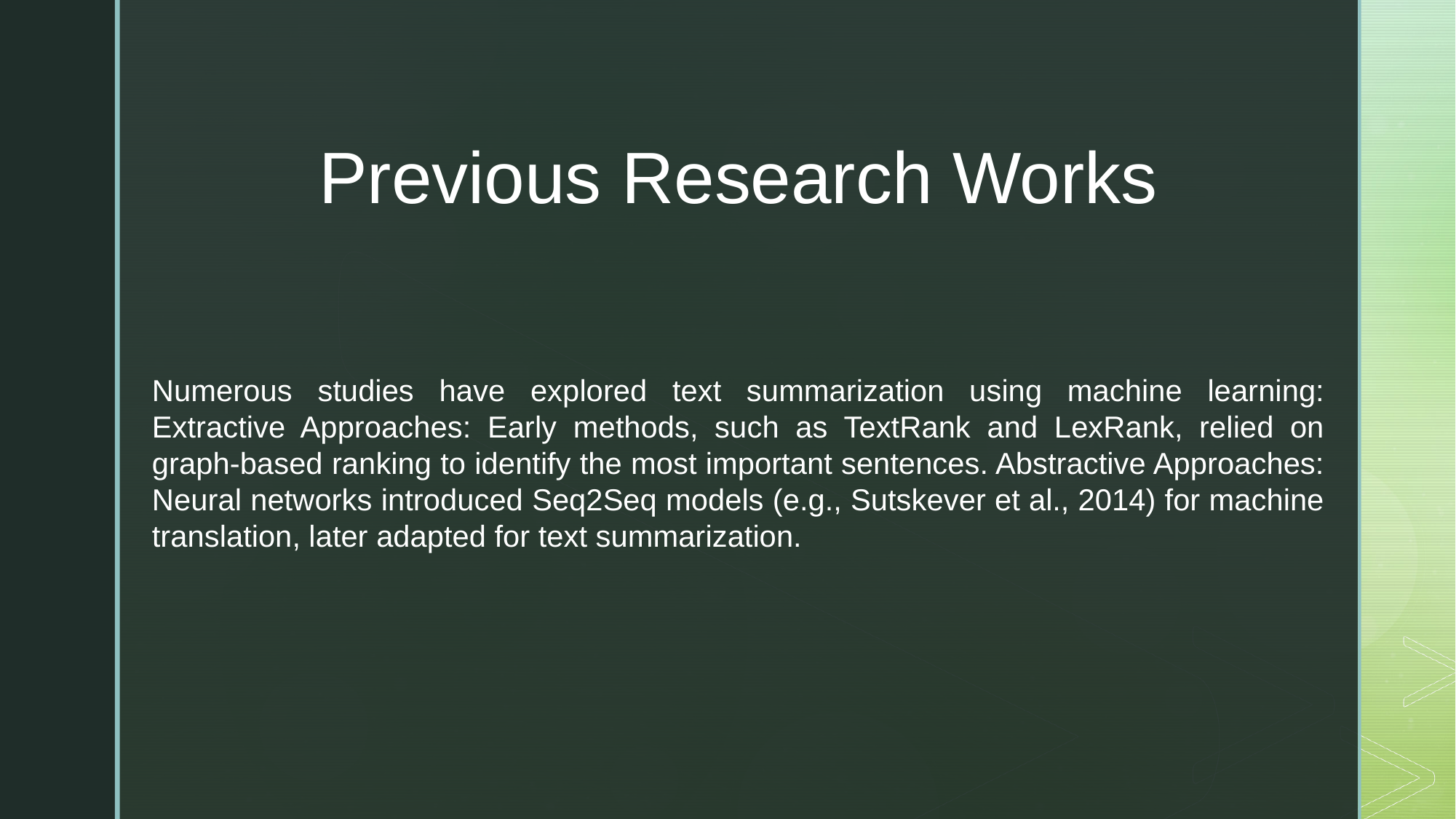

Previous Research Works
Numerous studies have explored text summarization using machine learning: Extractive Approaches: Early methods, such as TextRank and LexRank, relied on graph-based ranking to identify the most important sentences. Abstractive Approaches: Neural networks introduced Seq2Seq models (e.g., Sutskever et al., 2014) for machine translation, later adapted for text summarization.